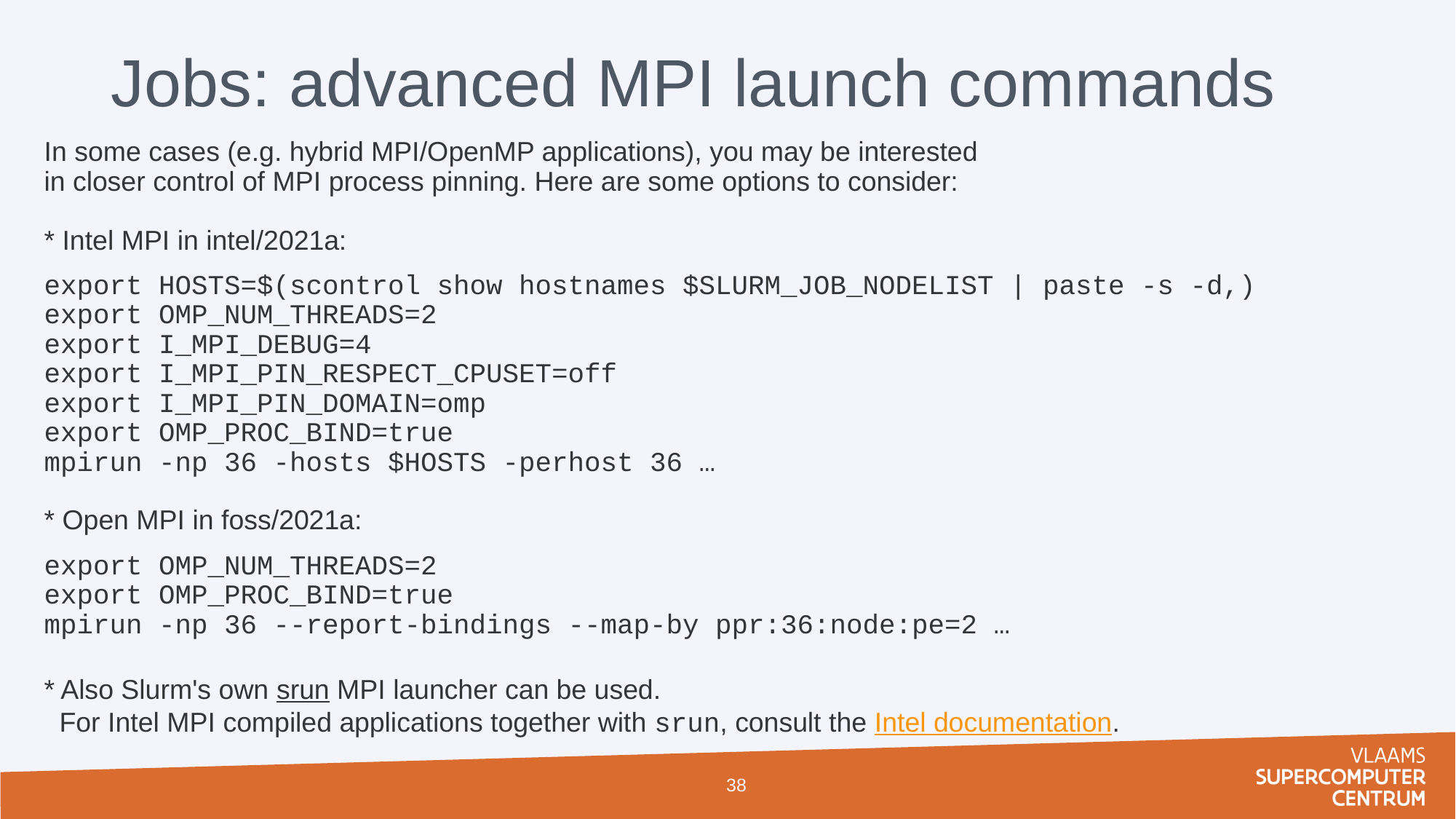

Jobs: advanced MPI launch commands
PBS (on Genius)
In some cases (e.g. hybrid MPI/OpenMP applications), you may be interested
in closer control of MPI process pinning. Here are some options to consider:
* Intel MPI in intel/2021a:
export HOSTS=$(scontrol show hostnames $SLURM_JOB_NODELIST | paste -s -d,)
export OMP_NUM_THREADS=2
export I_MPI_DEBUG=4
export I_MPI_PIN_RESPECT_CPUSET=off
export I_MPI_PIN_DOMAIN=omp
export OMP_PROC_BIND=true
mpirun -np 36 -hosts $HOSTS -perhost 36 …
* Open MPI in foss/2021a:
export OMP_NUM_THREADS=2
export OMP_PROC_BIND=true
mpirun -np 36 --report-bindings --map-by ppr:36:node:pe=2 …

* Also Slurm's own srun MPI launcher can be used.
  For Intel MPI compiled applications together with srun, consult the Intel documentation.
38